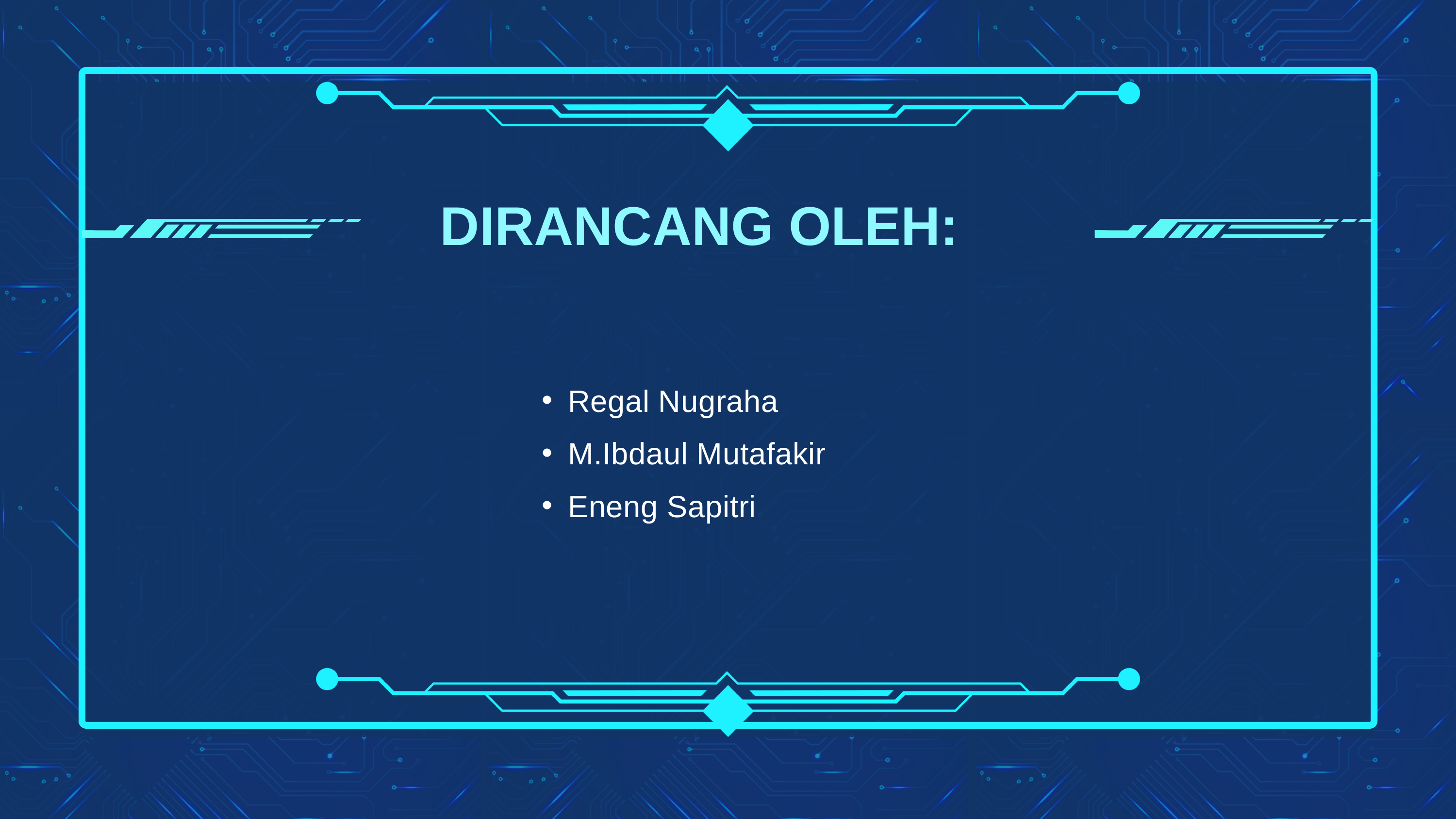

DIRANCANG OLEH:

Regal Nugraha
M.Ibdaul Mutafakir
Eneng Sapitri